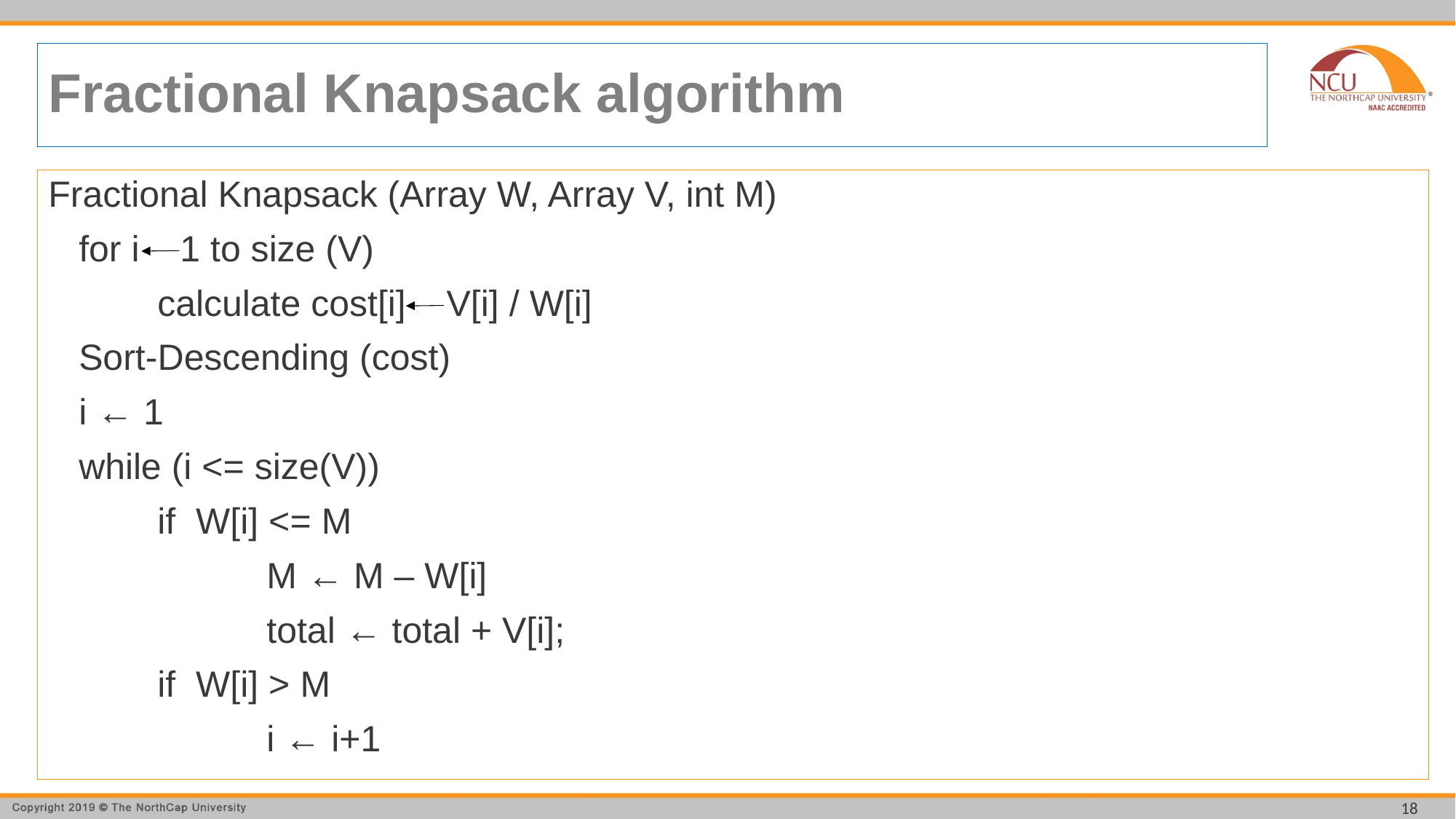

# Fractional Knapsack algorithm
Fractional Knapsack (Array W, Array V, int M)
   for i    1 to size (V)
 	calculate cost[i]    V[i] / W[i]
   Sort-Descending (cost)
   i ← 1
   while (i <= size(V))
 	if  W[i] <= M
		M ← M – W[i]
		total ← total + V[i];
 	if  W[i] > M
 		i ← i+1
18